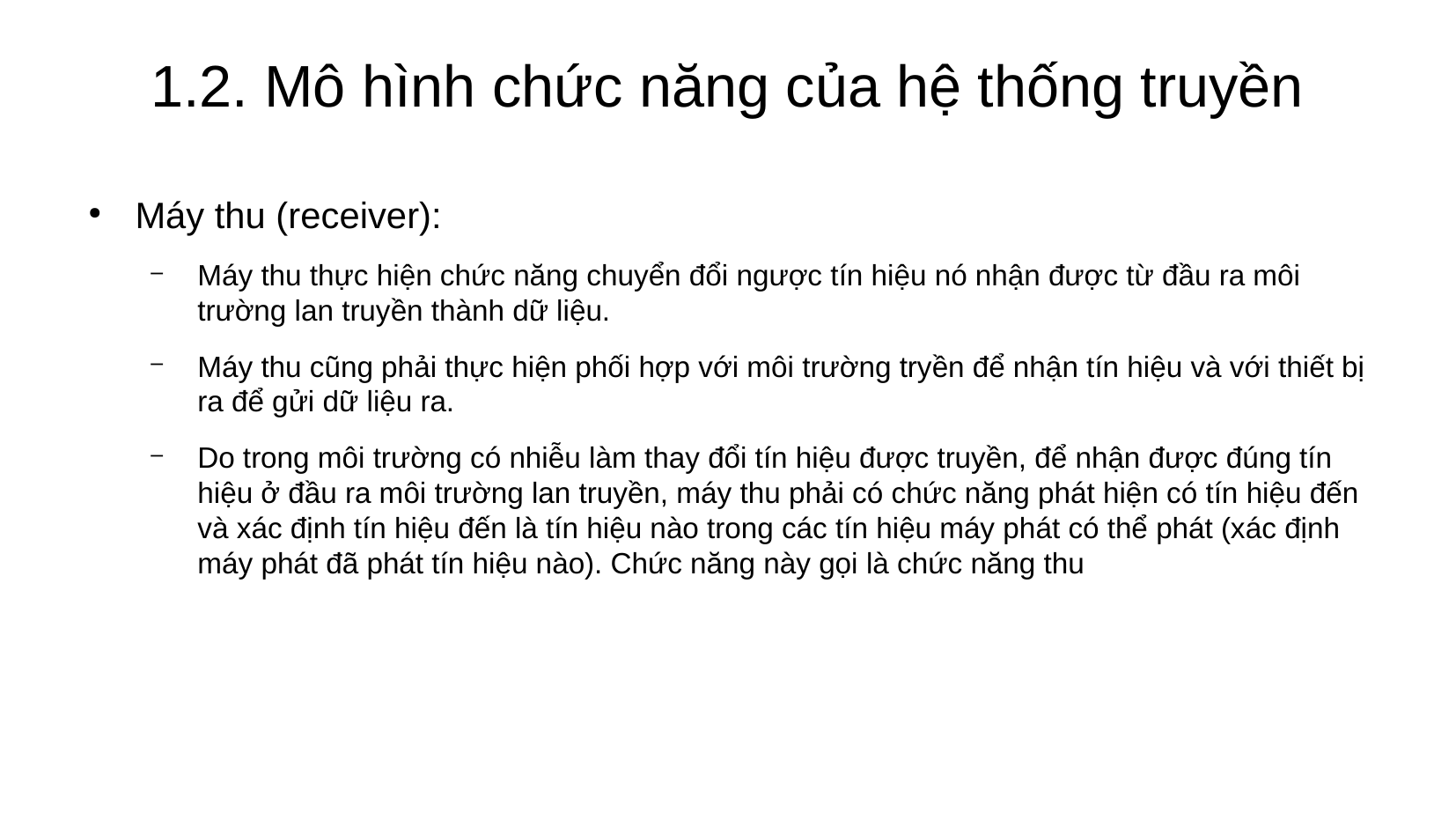

Máy thu (receiver):
Máy thu thực hiện chức năng chuyển đổi ngược tín hiệu nó nhận được từ đầu ra môi trường lan truyền thành dữ liệu.
Máy thu cũng phải thực hiện phối hợp với môi trường tryền để nhận tín hiệu và với thiết bị ra để gửi dữ liệu ra.
Do trong môi trường có nhiễu làm thay đổi tín hiệu được truyền, để nhận được đúng tín hiệu ở đầu ra môi trường lan truyền, máy thu phải có chức năng phát hiện có tín hiệu đến và xác định tín hiệu đến là tín hiệu nào trong các tín hiệu máy phát có thể phát (xác định máy phát đã phát tín hiệu nào). Chức năng này gọi là chức năng thu
1.2. Mô hình chức năng của hệ thống truyền